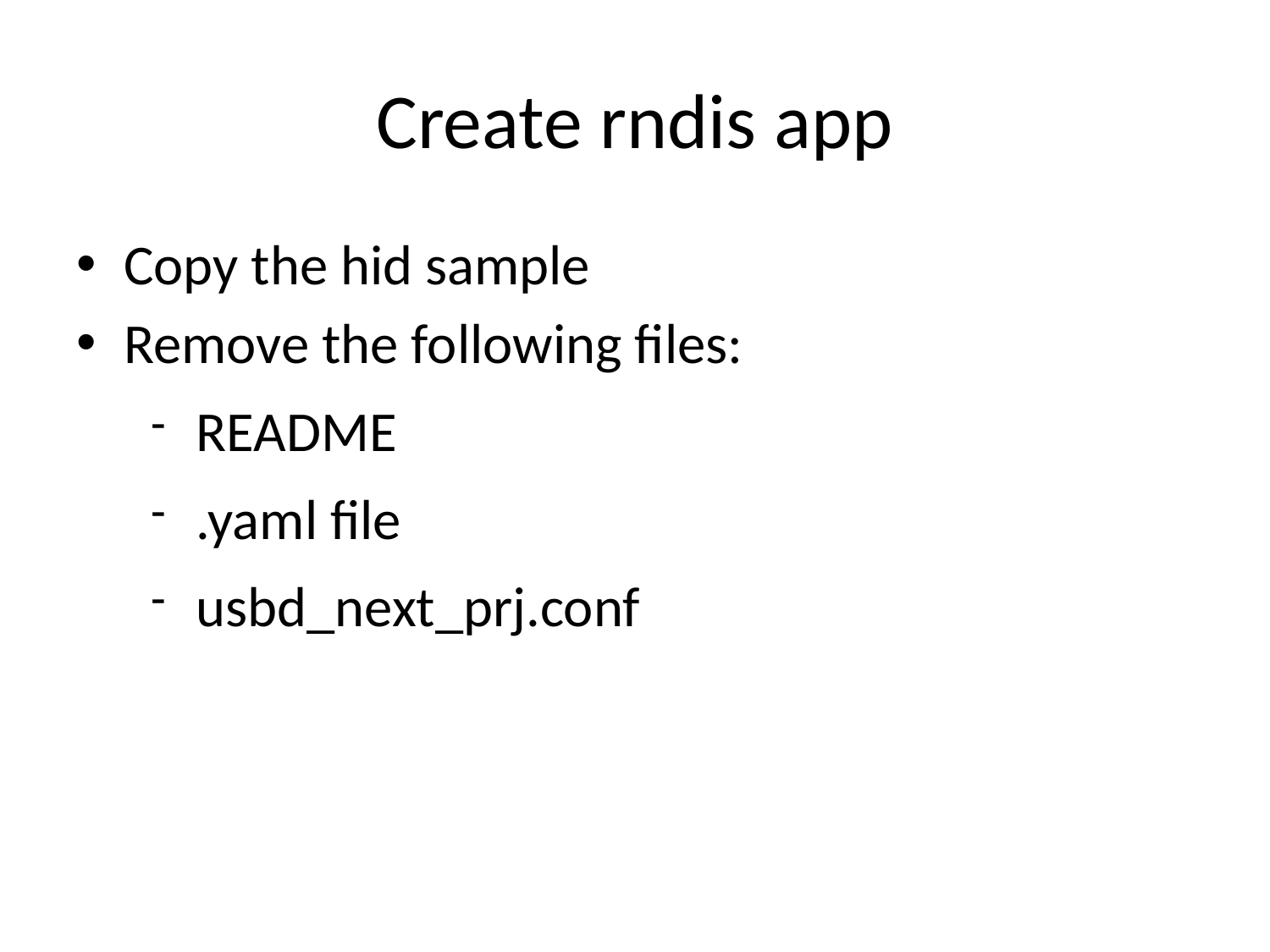

# Create rndis app
Copy the hid sample
Remove the following files:
README
.yaml file
usbd_next_prj.conf